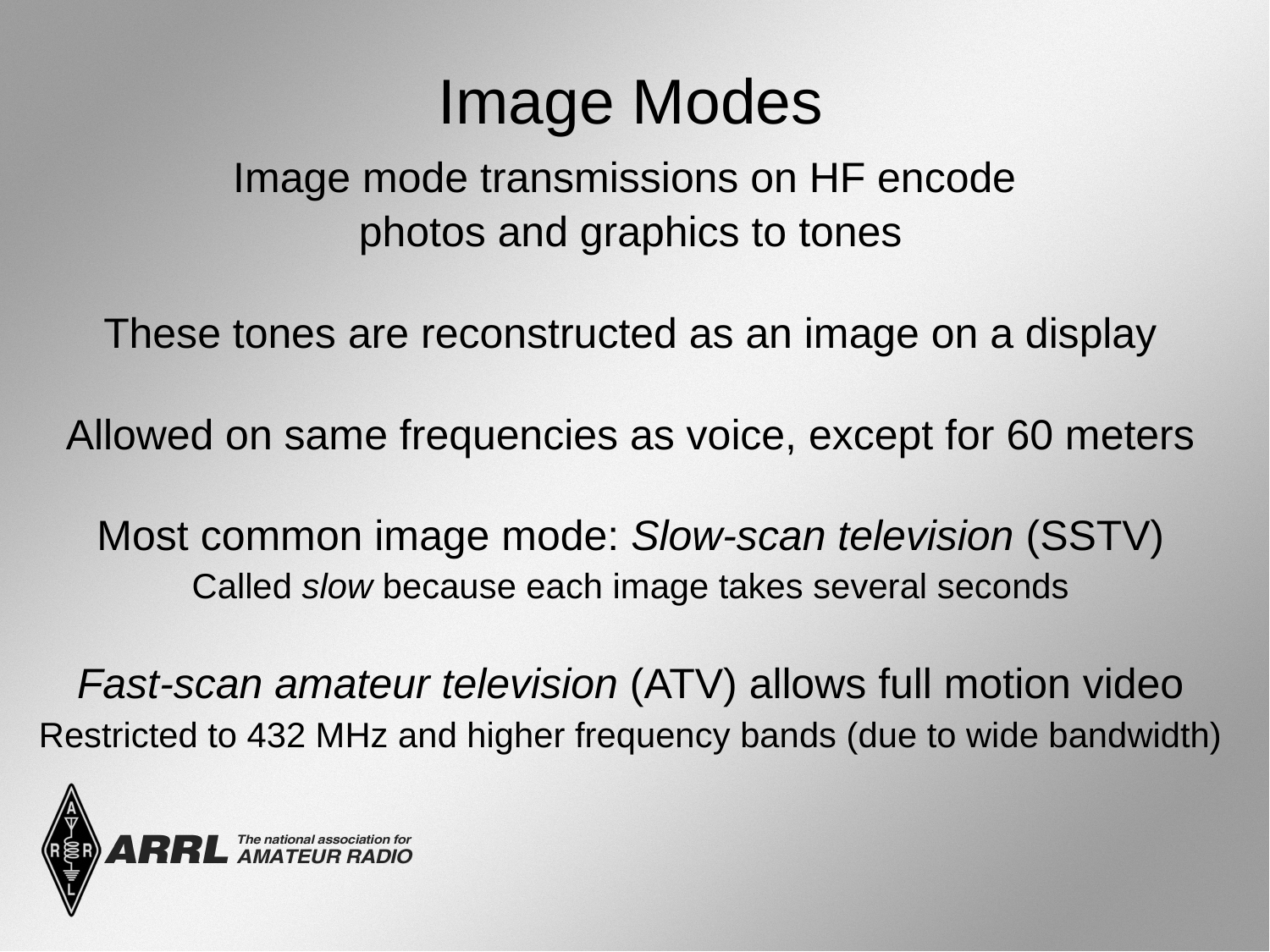

Image Modes
Image mode transmissions on HF encode
photos and graphics to tones

These tones are reconstructed as an image on a display

Allowed on same frequencies as voice, except for 60 meters

Most common image mode: Slow-scan television (SSTV)
Called slow because each image takes several seconds

Fast-scan amateur television (ATV) allows full motion video
Restricted to 432 MHz and higher frequency bands (due to wide bandwidth)